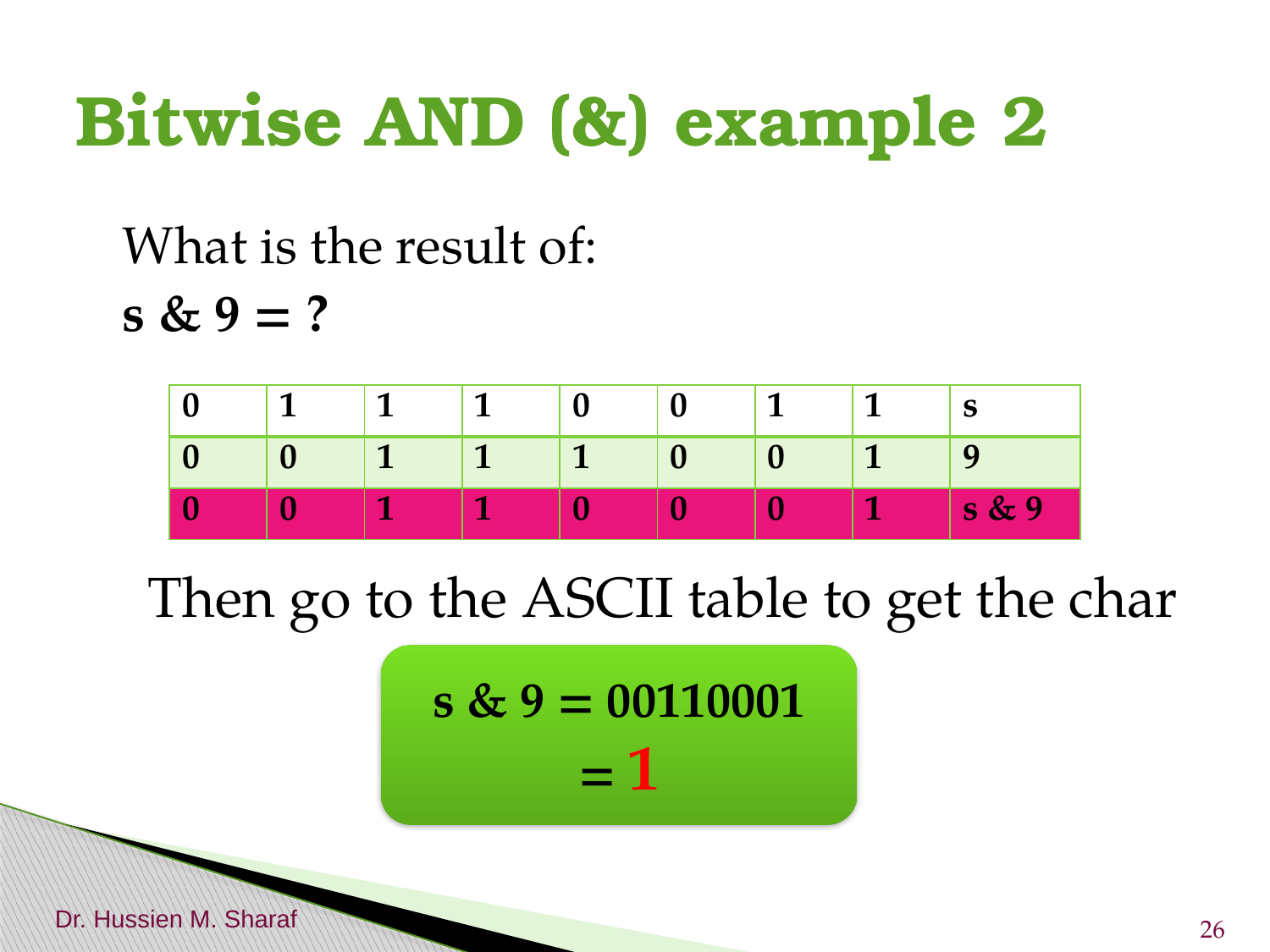

# Bitwise AND (&) example 2
What is the result of:
s & 9 = ?
| 0 | 1 | 1 | 1 | 0 | 0 | 1 | 1 | s |
| --- | --- | --- | --- | --- | --- | --- | --- | --- |
| 0 | 0 | 1 | 1 | 1 | 0 | 0 | 1 | 9 |
| 0 | 0 | 1 | 1 | 0 | 0 | 0 | 1 | s & 9 |
Then go to the ASCII table to get the char
s & 9 = 00110001
= 1
Dr. Hussien M. Sharaf
26